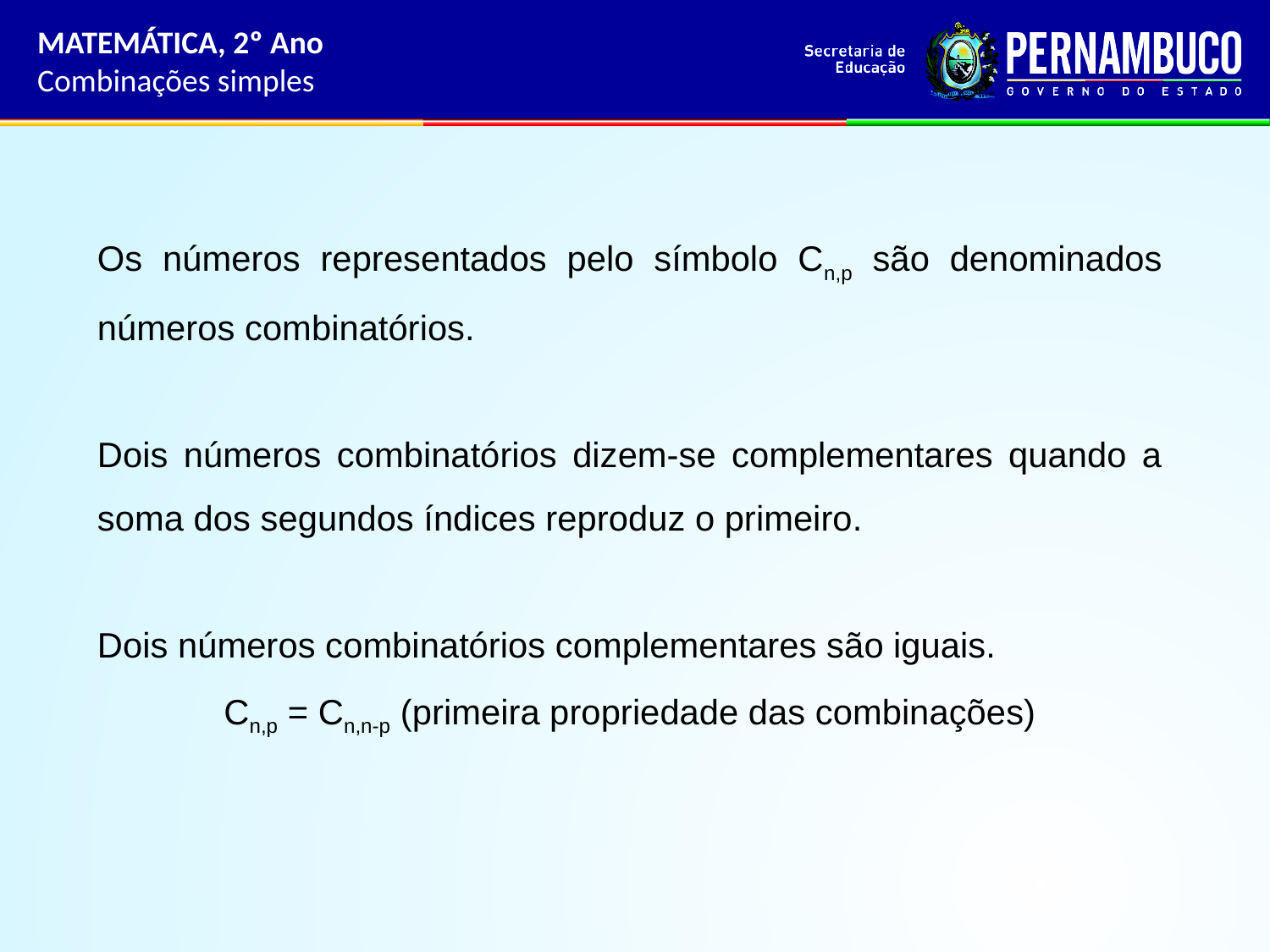

MATEMÁTICA, 2º Ano
Combinações simples
Os números representados pelo símbolo Cn,p são denominados números combinatórios.

Dois números combinatórios dizem-se complementares quando a soma dos segundos índices reproduz o primeiro.

Dois números combinatórios complementares são iguais.
Cn,p = Cn,n-p (primeira propriedade das combinações)